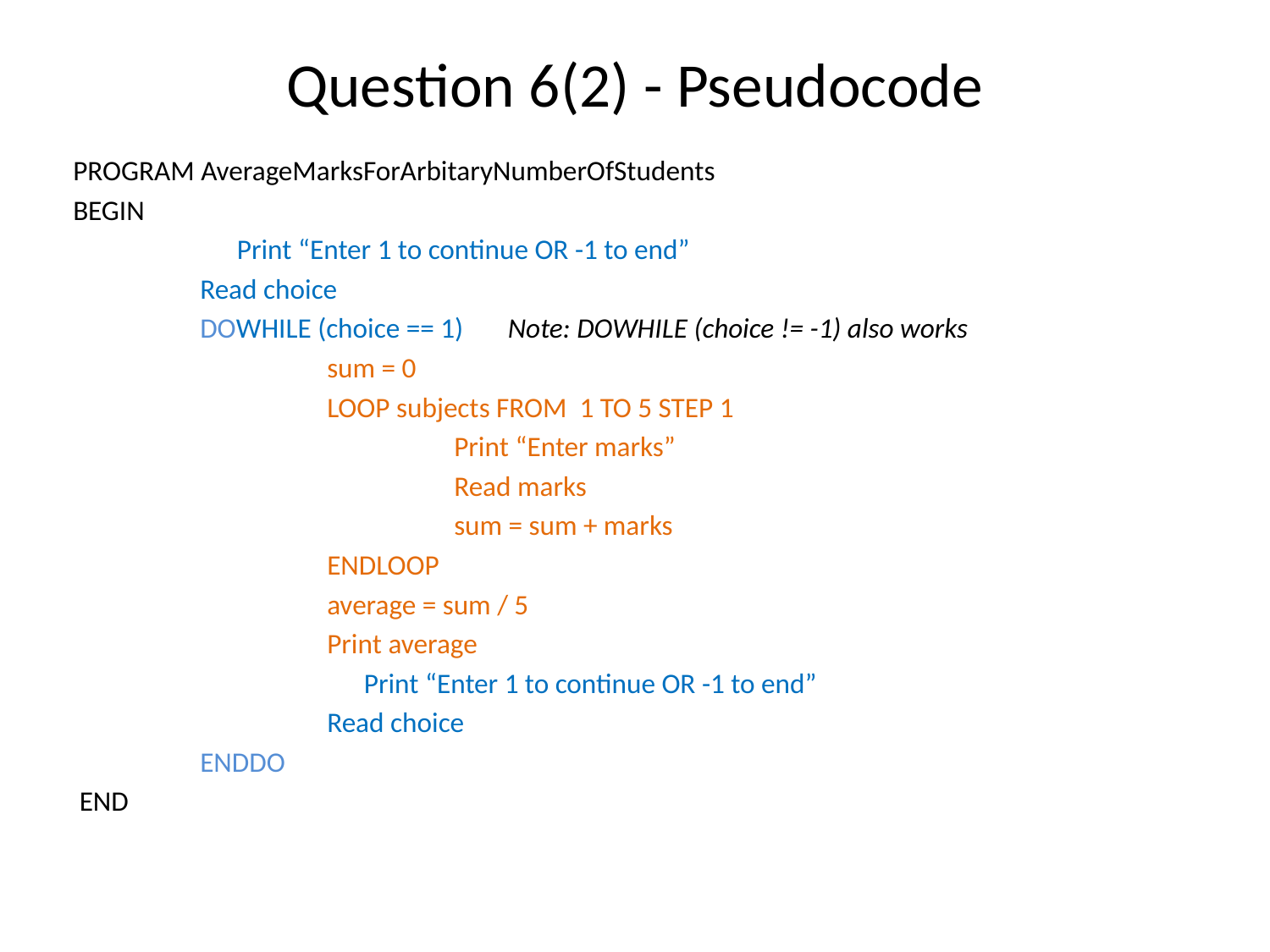

# Question 6(2) - Pseudocode
PROGRAM AverageMarksForArbitaryNumberOfStudents
BEGIN
	Print “Enter 1 to continue OR -1 to end”
	Read choice
      	DOWHILE (choice == 1)       Note: DOWHILE (choice != -1) also works
          		sum = 0
          		LOOP subjects FROM  1 TO 5 STEP 1
              			Print “Enter marks”
			Read marks
			sum = sum + marks
                		ENDLOOP
		average = sum / 5
		Print average
		Print “Enter 1 to continue OR -1 to end”
		Read choice
       	ENDDO
 END